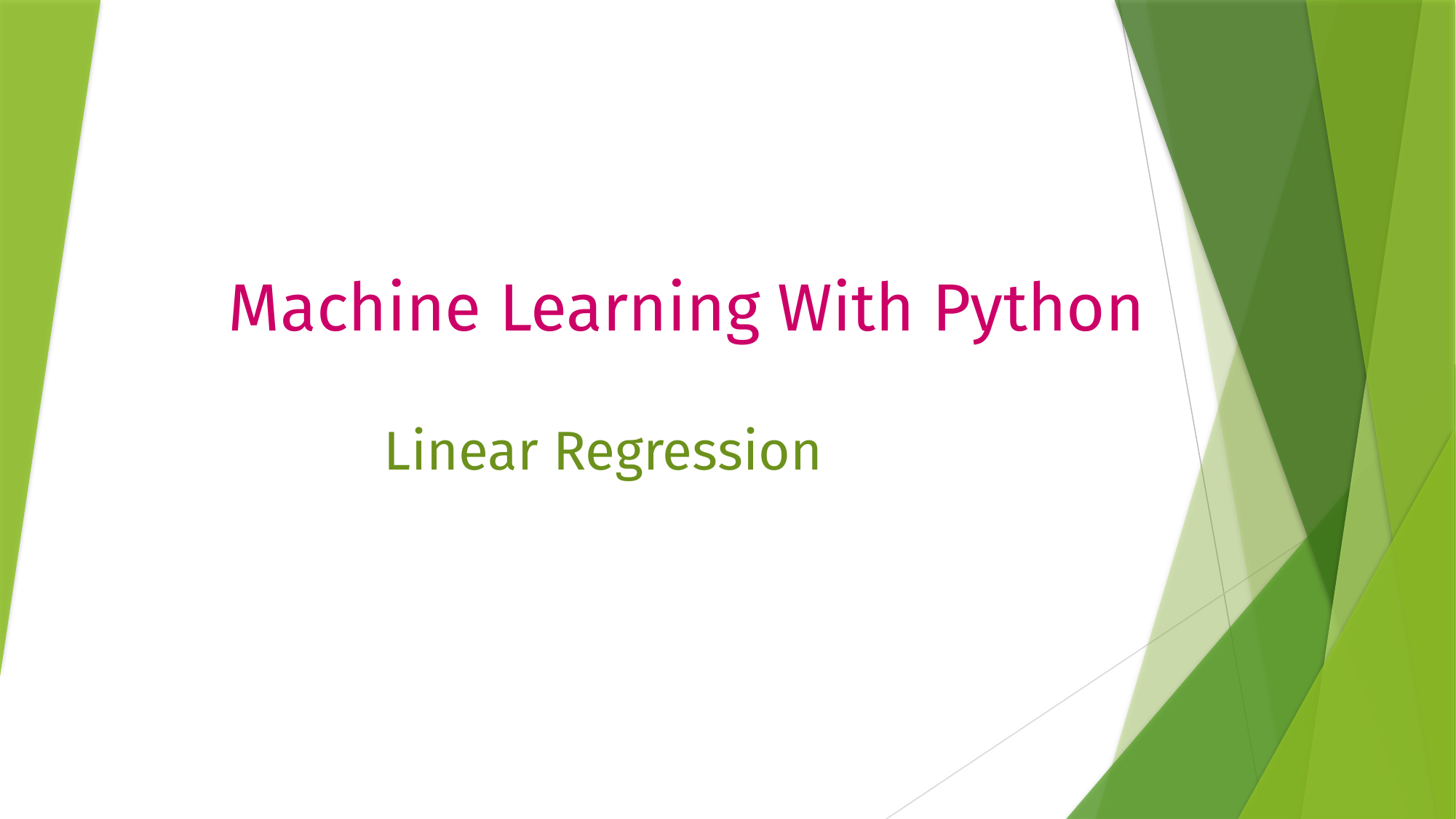

# Machine Learning With Python
Linear Regression